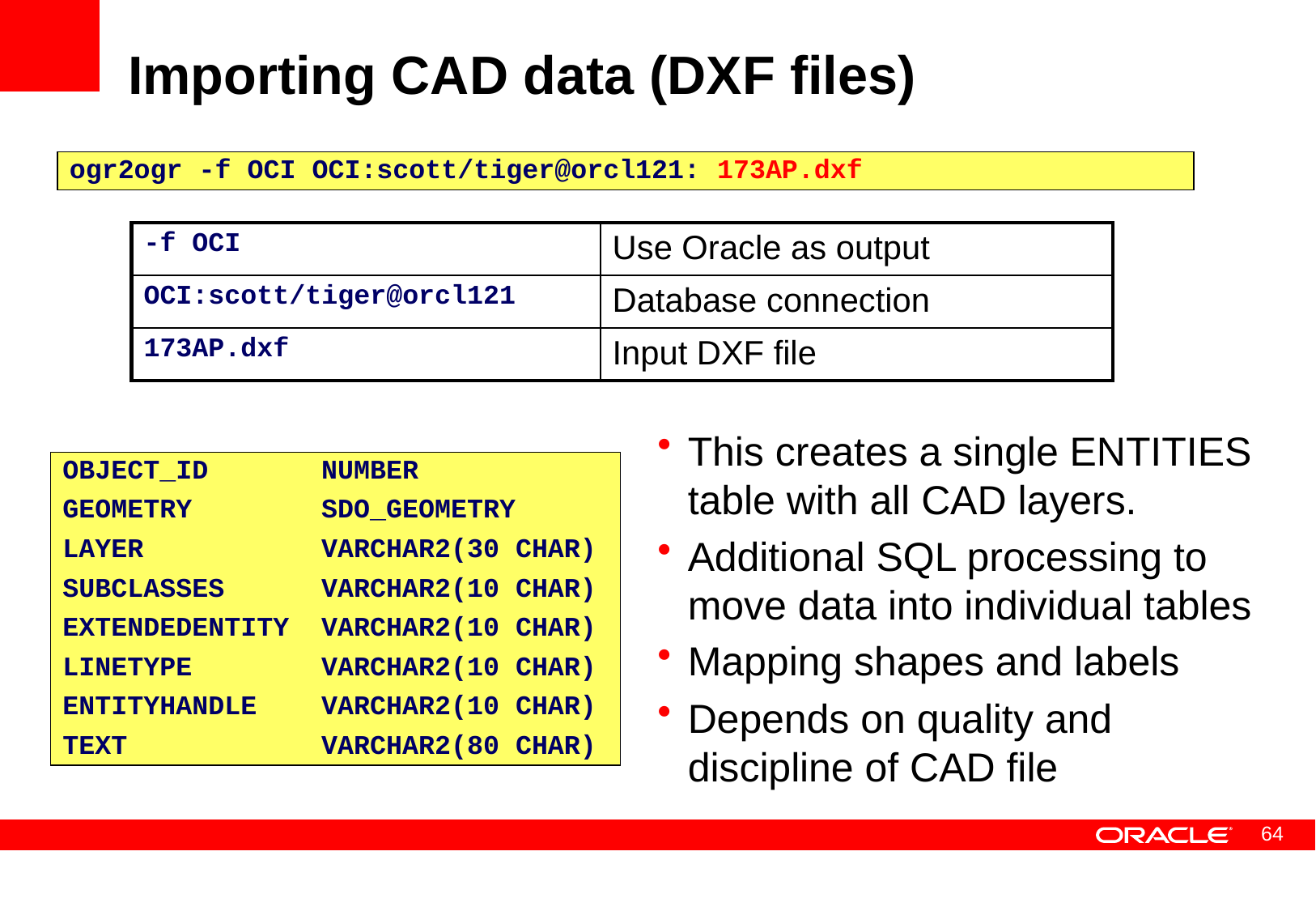

# Importing CAD data (DXF files)
ogr2ogr -f OCI OCI:scott/tiger@orcl121: 173AP.dxf
| -f OCI | Use Oracle as output |
| --- | --- |
| OCI:scott/tiger@orcl121 | Database connection |
| 173AP.dxf | Input DXF file |
This creates a single ENTITIES table with all CAD layers.
Additional SQL processing to move data into individual tables
Mapping shapes and labels
Depends on quality and discipline of CAD file
OBJECT_ID       NUMBER
GEOMETRY        SDO_GEOMETRY
LAYER           VARCHAR2(30 CHAR)
SUBCLASSES      VARCHAR2(10 CHAR)
EXTENDEDENTITY  VARCHAR2(10 CHAR)
LINETYPE        VARCHAR2(10 CHAR)
ENTITYHANDLE    VARCHAR2(10 CHAR)
TEXT            VARCHAR2(80 CHAR)